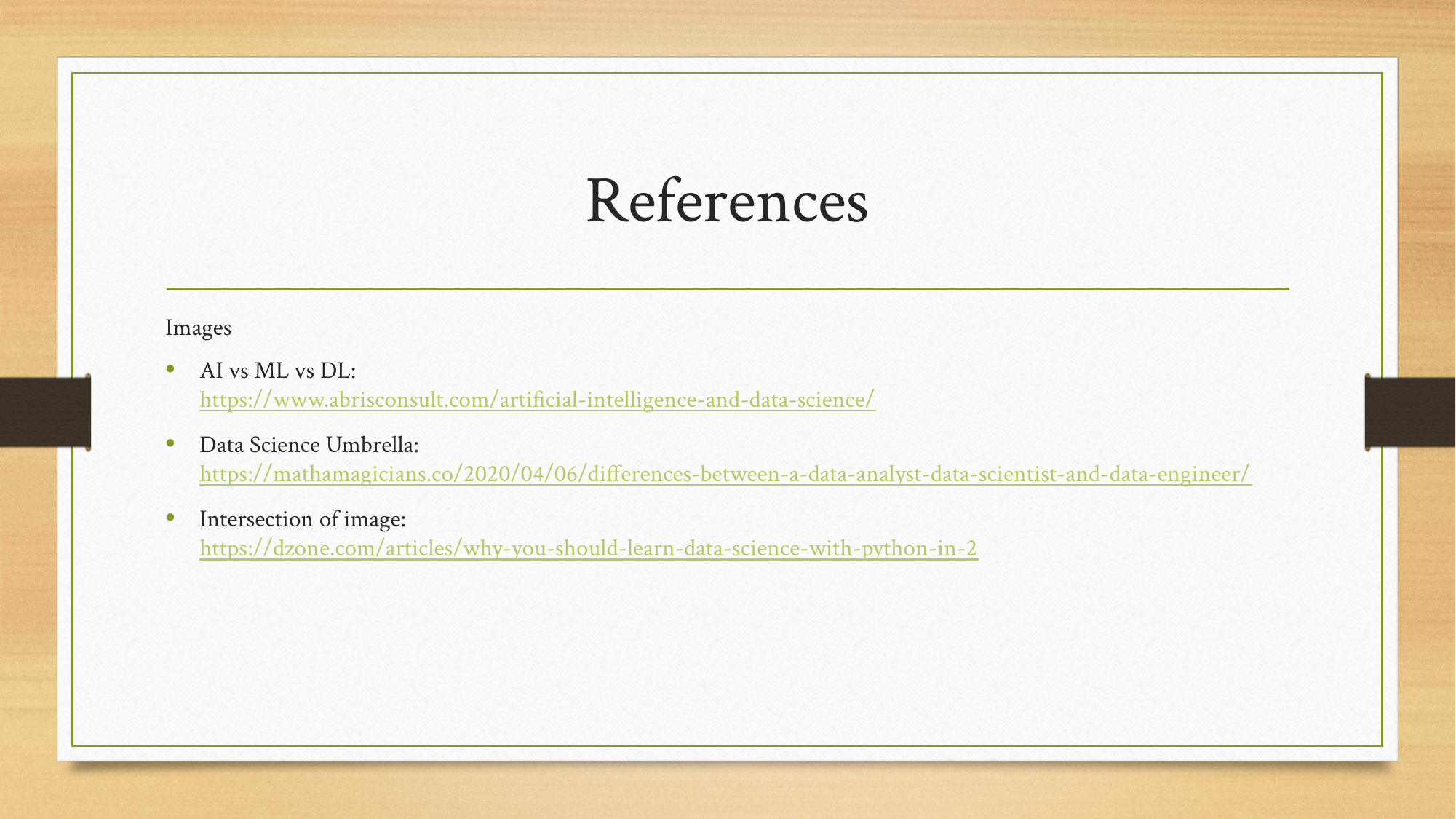

# References
Images
AI vs ML vs DL:
https://www.abrisconsult.com/artificial-intelligence-and-data-science/
Data Science Umbrella:
https://mathamagicians.co/2020/04/06/differences-between-a-data-analyst-data-scientist-and-data-engineer/
Intersection of image:
https://dzone.com/articles/why-you-should-learn-data-science-with-python-in-2